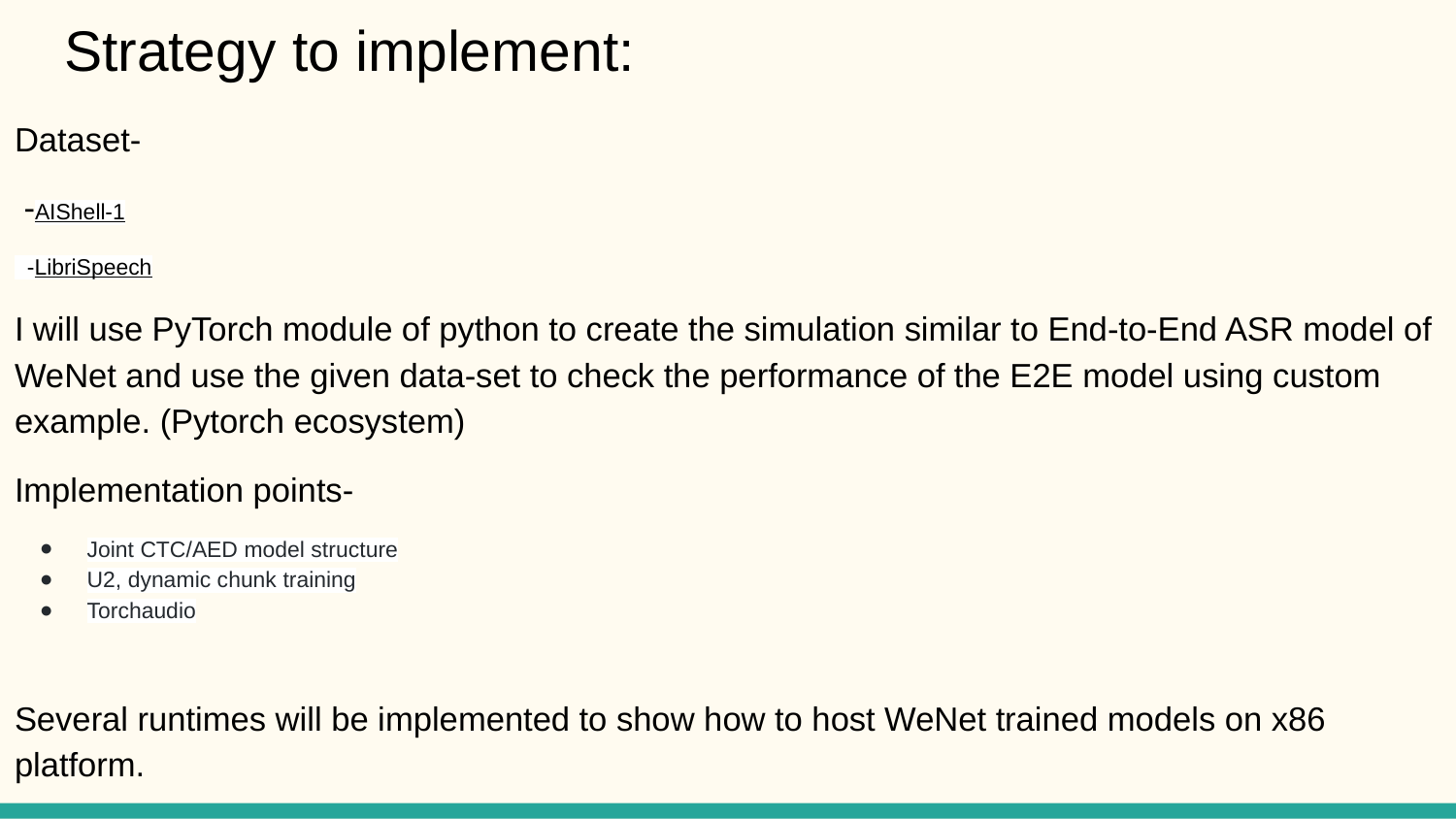

# Strategy to implement:
Dataset-
 -AIShell-1
  -LibriSpeech
I will use PyTorch module of python to create the simulation similar to End-to-End ASR model of WeNet and use the given data-set to check the performance of the E2E model using custom example. (Pytorch ecosystem)
Implementation points-
Joint CTC/AED model structure
U2, dynamic chunk training
Torchaudio

Several runtimes will be implemented to show how to host WeNet trained models on x86 platform.